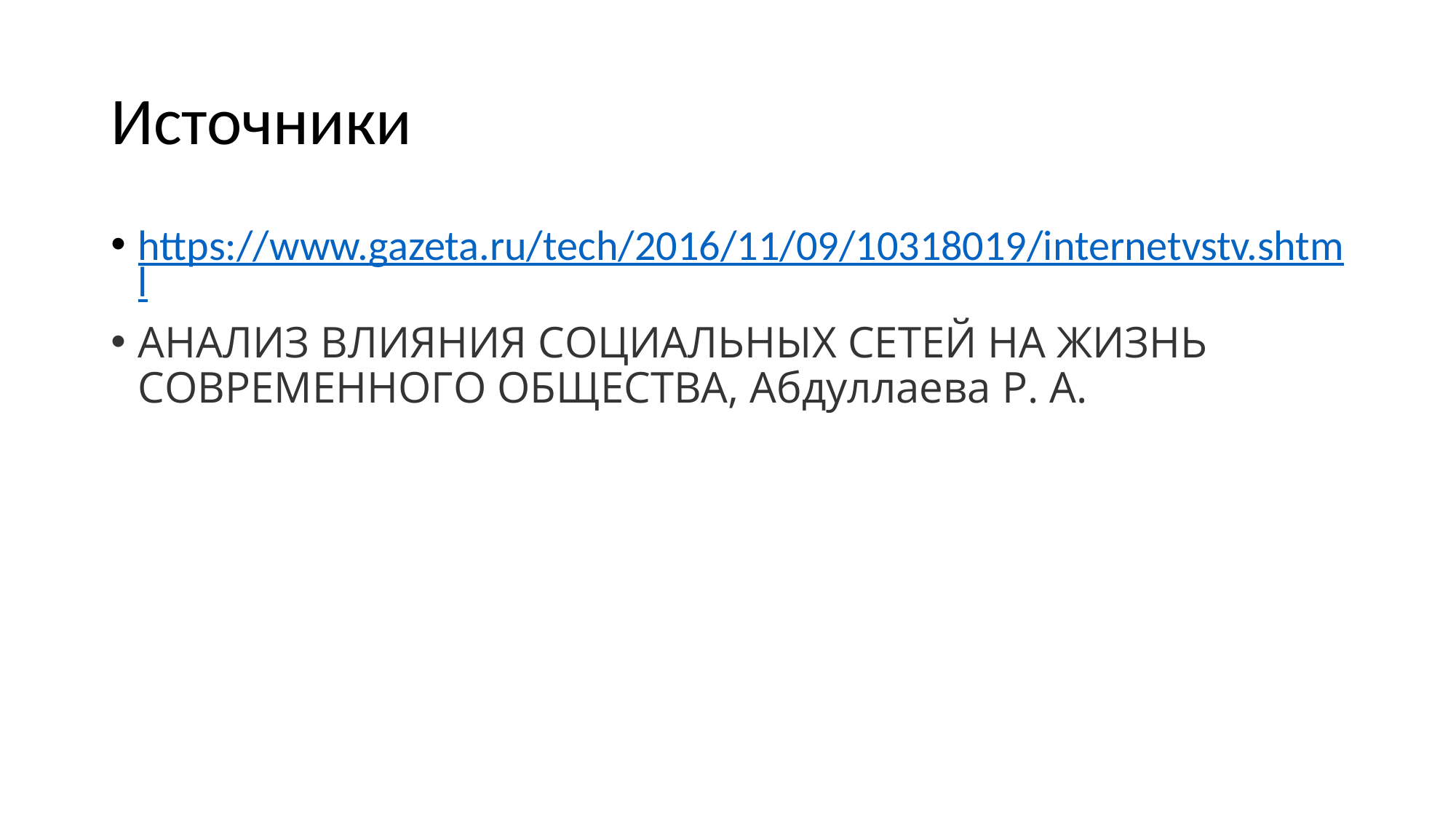

# Источники
https://www.gazeta.ru/tech/2016/11/09/10318019/internetvstv.shtml
АНАЛИЗ ВЛИЯНИЯ СОЦИАЛЬНЫХ СЕТЕЙ НА ЖИЗНЬ СОВРЕМЕННОГО ОБЩЕСТВА, Абдуллаева Р. А.